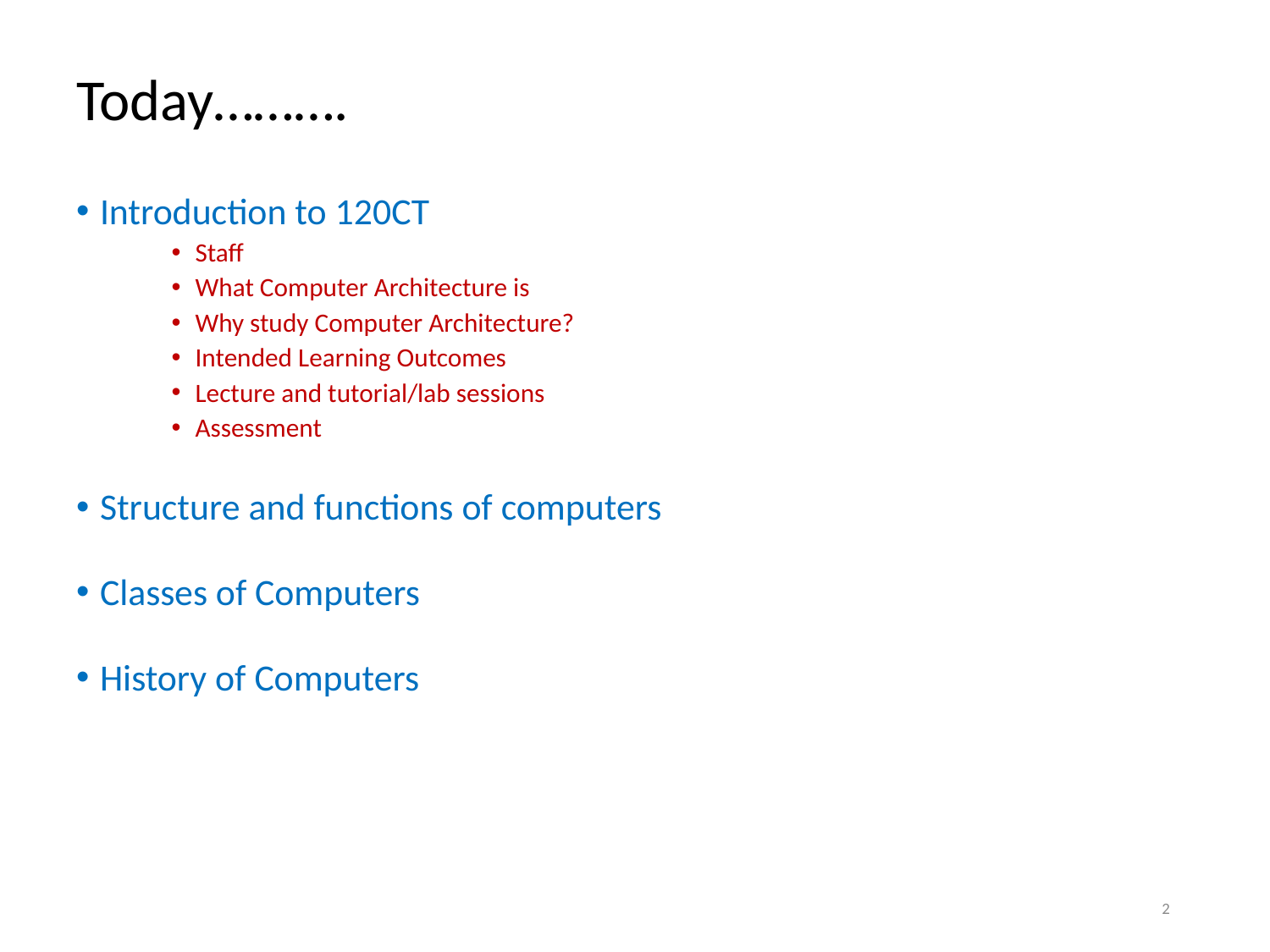

# Today……….
Introduction to 120CT
Staff
What Computer Architecture is
Why study Computer Architecture?
Intended Learning Outcomes
Lecture and tutorial/lab sessions
Assessment

Structure and functions of computers

Classes of Computers

History of Computers
2